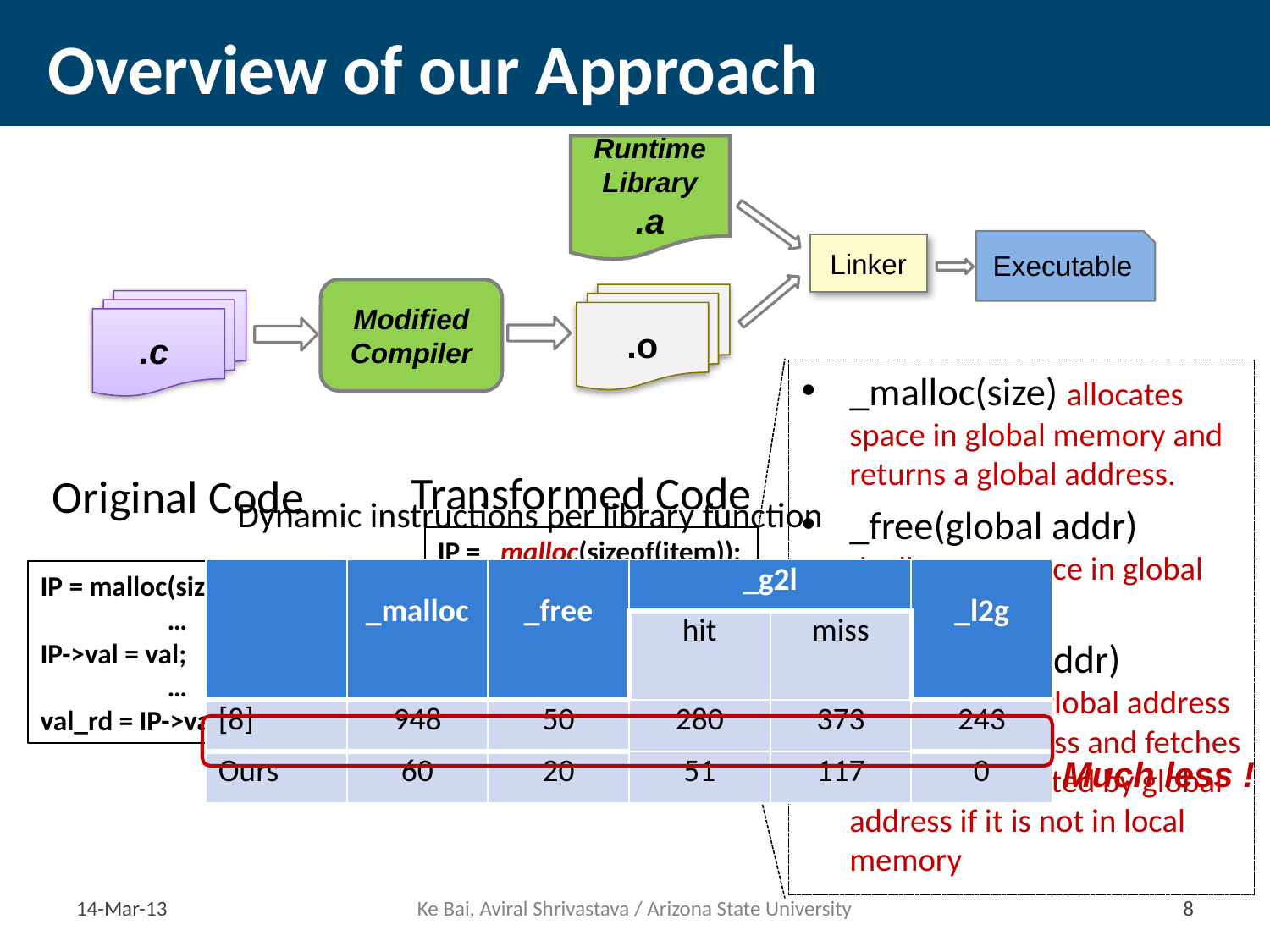

# Overview of our Approach
Runtime
Library
.a

Executable

Linker

Modified Compiler
.o
.c

_malloc(size) allocates space in global memory and returns a global address.
_free(global addr) deallocates space in global memory
_g2l(global addr) translates the global address to a local address and fetches the object pointed by global address if it is not in local memory
Transformed Code
Original Code
Dynamic instructions per library function
IP = _malloc(sizeof(item));
	…
T = _g2l(IP);
	…
T->val =  val;
 	…
val_rd = T->val;
|  | \_malloc | \_free | \_g2l |  | \_l2g |
| --- | --- | --- | --- | --- | --- |
|  |  |  | hit | miss |  |
| [8] | 948 | 50 | 280 | 373 | 243 |
| Ours | 60 | 20 | 51 | 117 | 0 |
IP = malloc(sizeof(item));
	…
IP->val = val;
	…
val_rd = IP->val;

Much less !
14-Mar-13
Ke Bai, Aviral Shrivastava / Arizona State University
8